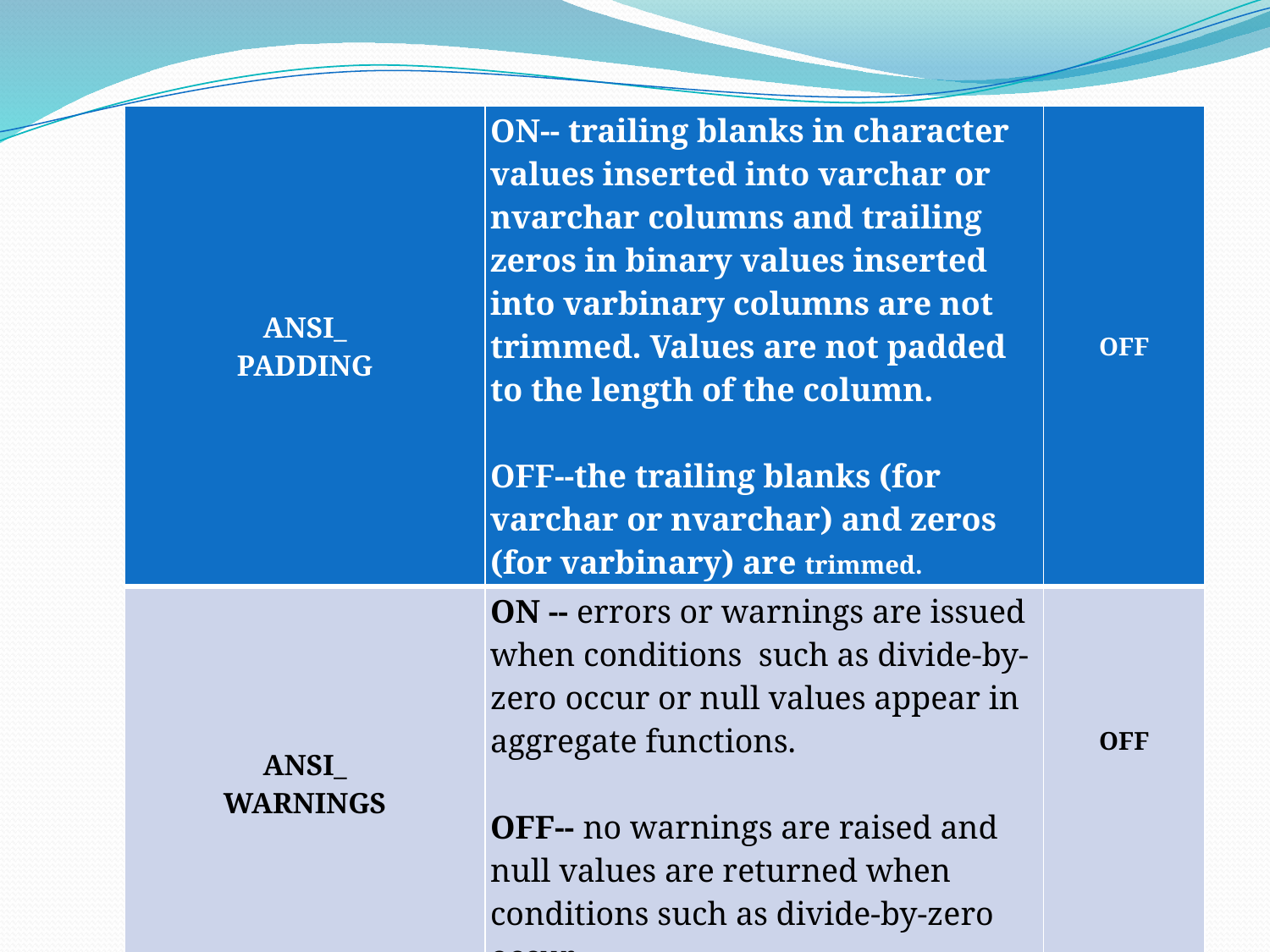

| ANSI\_ PADDING | ON-- trailing blanks in character values inserted into varchar or nvarchar columns and trailing zeros in binary values inserted into varbinary columns are not trimmed. Values are not padded to the length of the column. OFF--the trailing blanks (for varchar or nvarchar) and zeros (for varbinary) are trimmed. | OFF |
| --- | --- | --- |
| ANSI\_ WARNINGS | ON -- errors or warnings are issued when conditions such as divide-by-zero occur or null values appear in aggregate functions. OFF-- no warnings are raised and null values are returned when conditions such as divide-by-zero occur. | OFF |